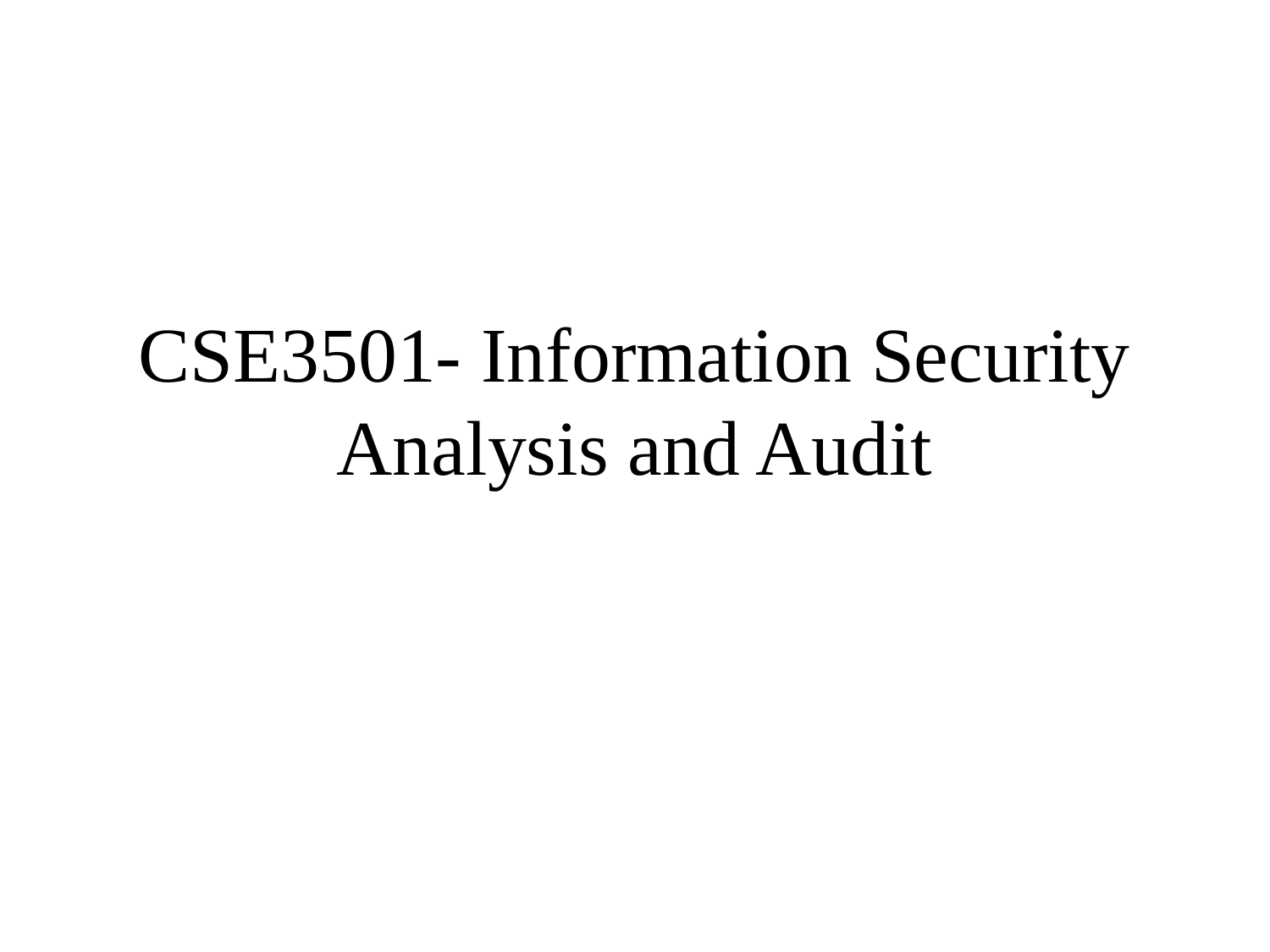

# CSE3501- Information Security Analysis and Audit